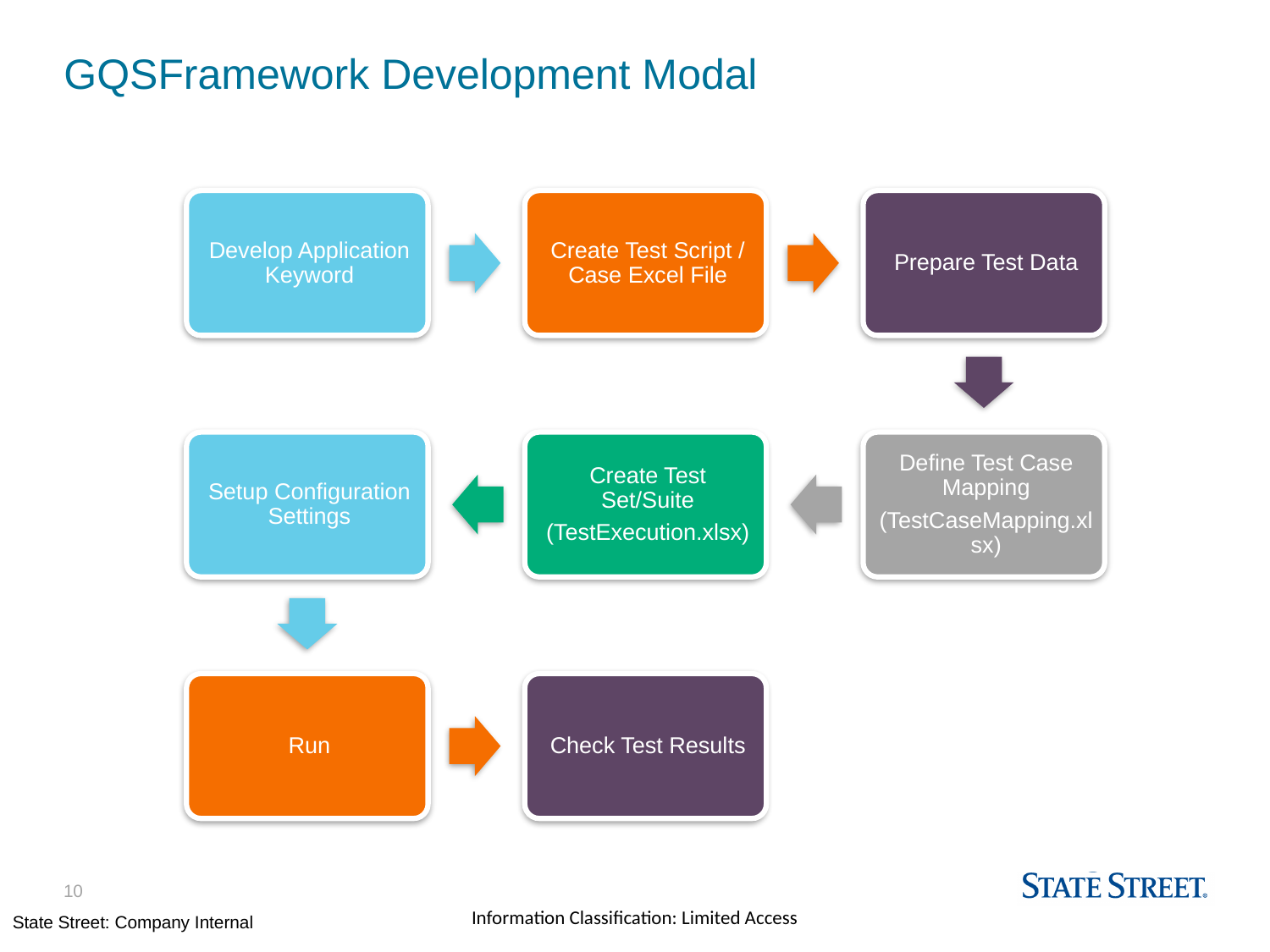

# GQSFramework Development Modal

Develop Application Keyword

Create Test Script / Case Excel File

Prepare Test Data

Define Test Case Mapping
(TestCaseMapping.xlsx)

Create Test Set/Suite
(TestExecution.xlsx)

Setup Configuration Settings

Run

Check Test Results

10